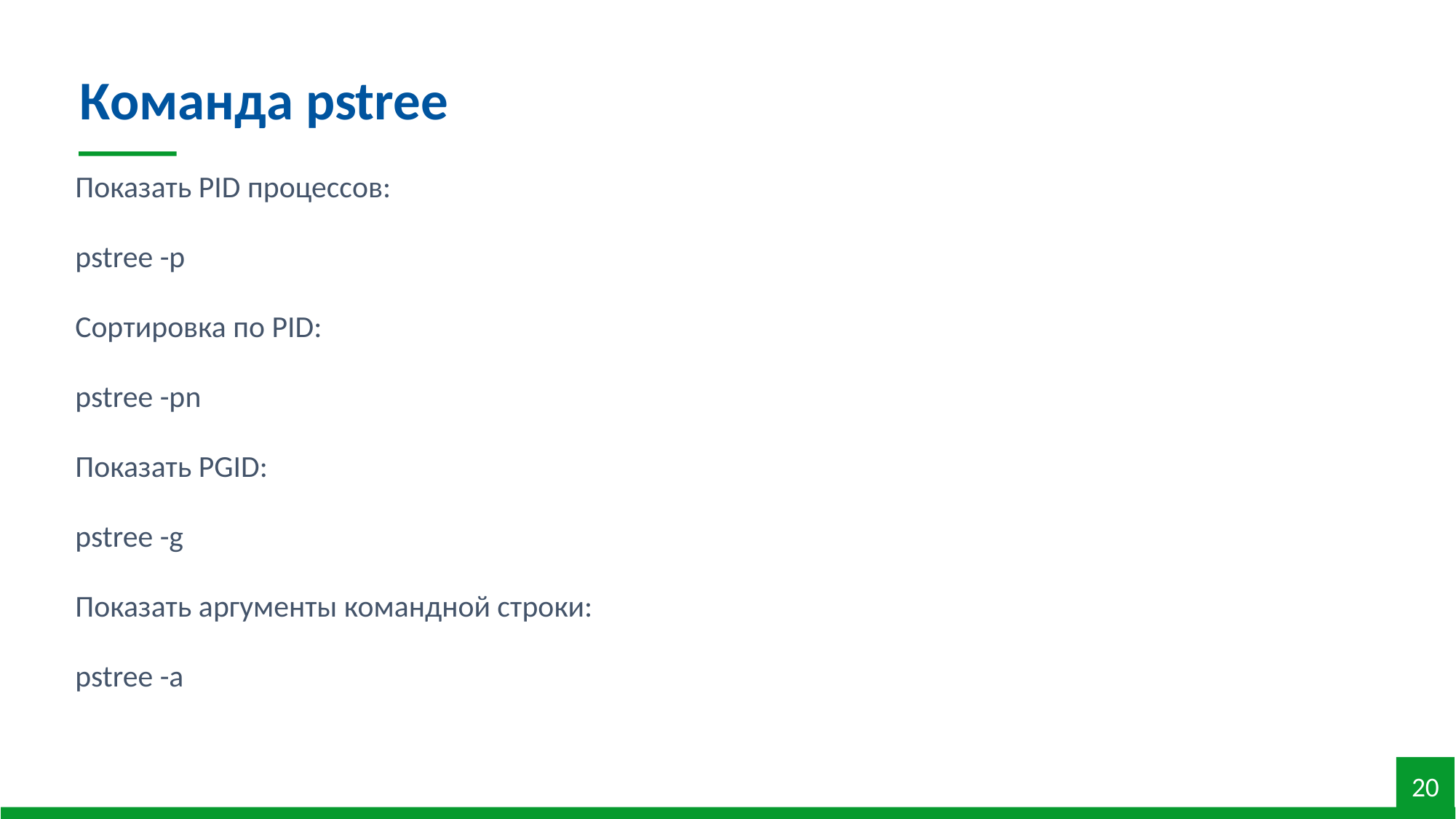

Команда pstree
Показать PID процессов:
pstree -p
Сортировка по PID:
pstree -pn
Показать PGID:
pstree -g
Показать аргументы командной строки:
pstree -a